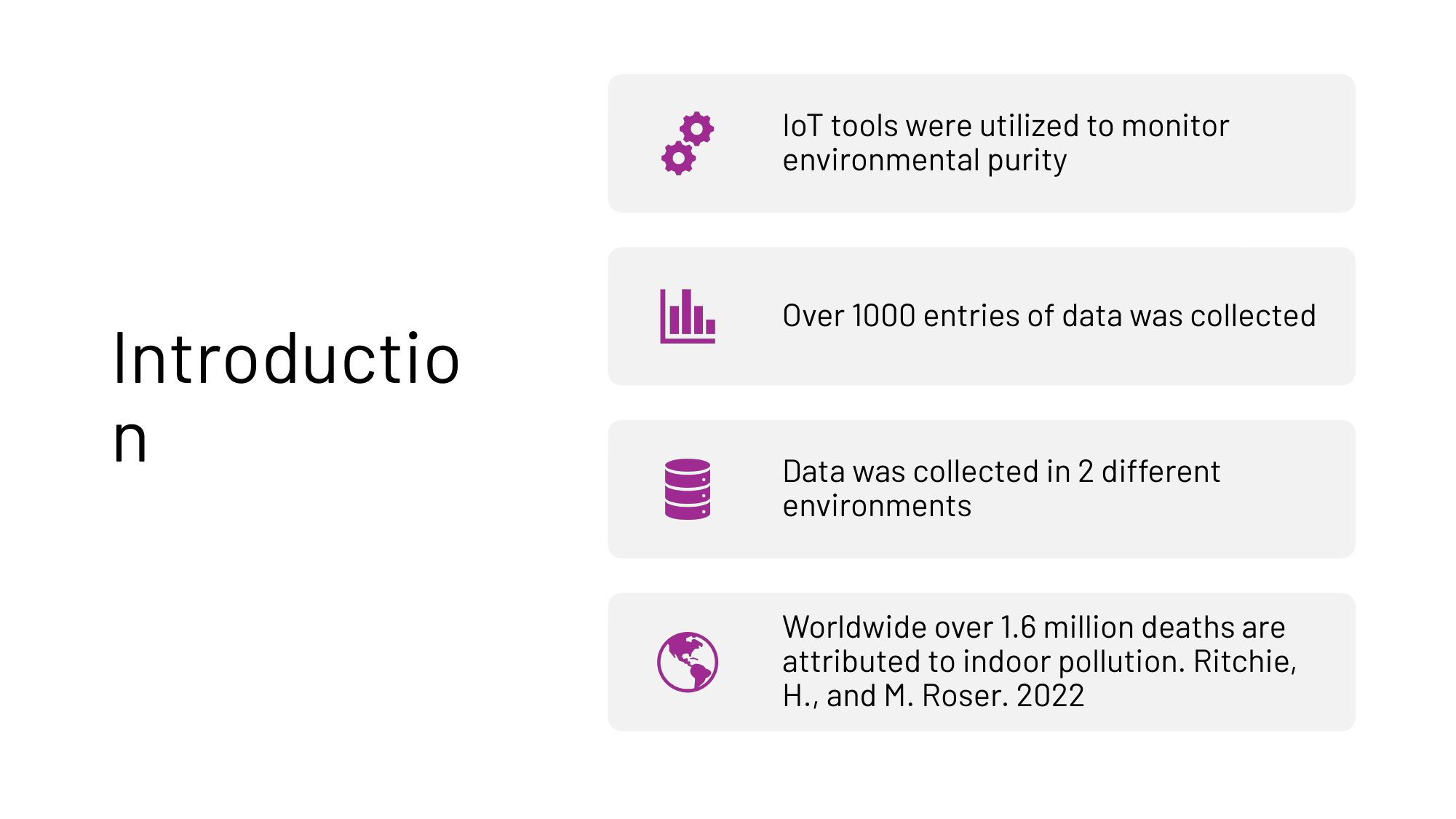

# Introduction
IoT tools were utilized to monitor environmental purity
Over 1000 entries of data was collected
Data was collected in 2 different environments
Worldwide over 1.6 million deaths are attributed to indoor pollution. Ritchie, H., and M. Roser. 2022